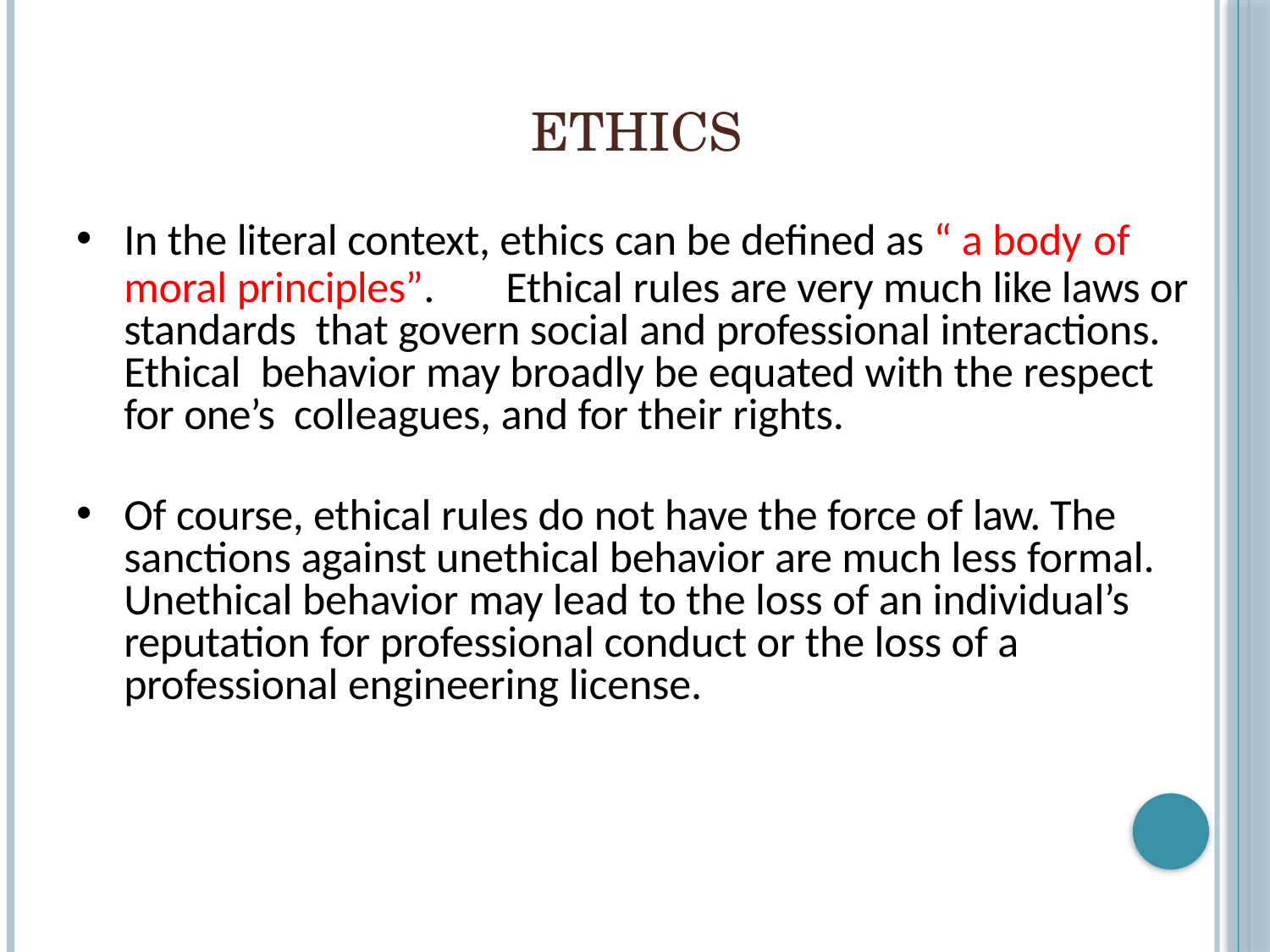

# Ethics
In the literal context, ethics can be defined as “ a body of
moral principles”.	Ethical rules are very much like laws or standards  that govern social and professional interactions. Ethical  behavior may broadly be equated with the respect for one’s  colleagues, and for their rights.

Of course, ethical rules do not have the force of law. The  sanctions against unethical behavior are much less formal.  Unethical behavior may lead to the loss of an individual’s  reputation for professional conduct or the loss of a  professional engineering license.
10